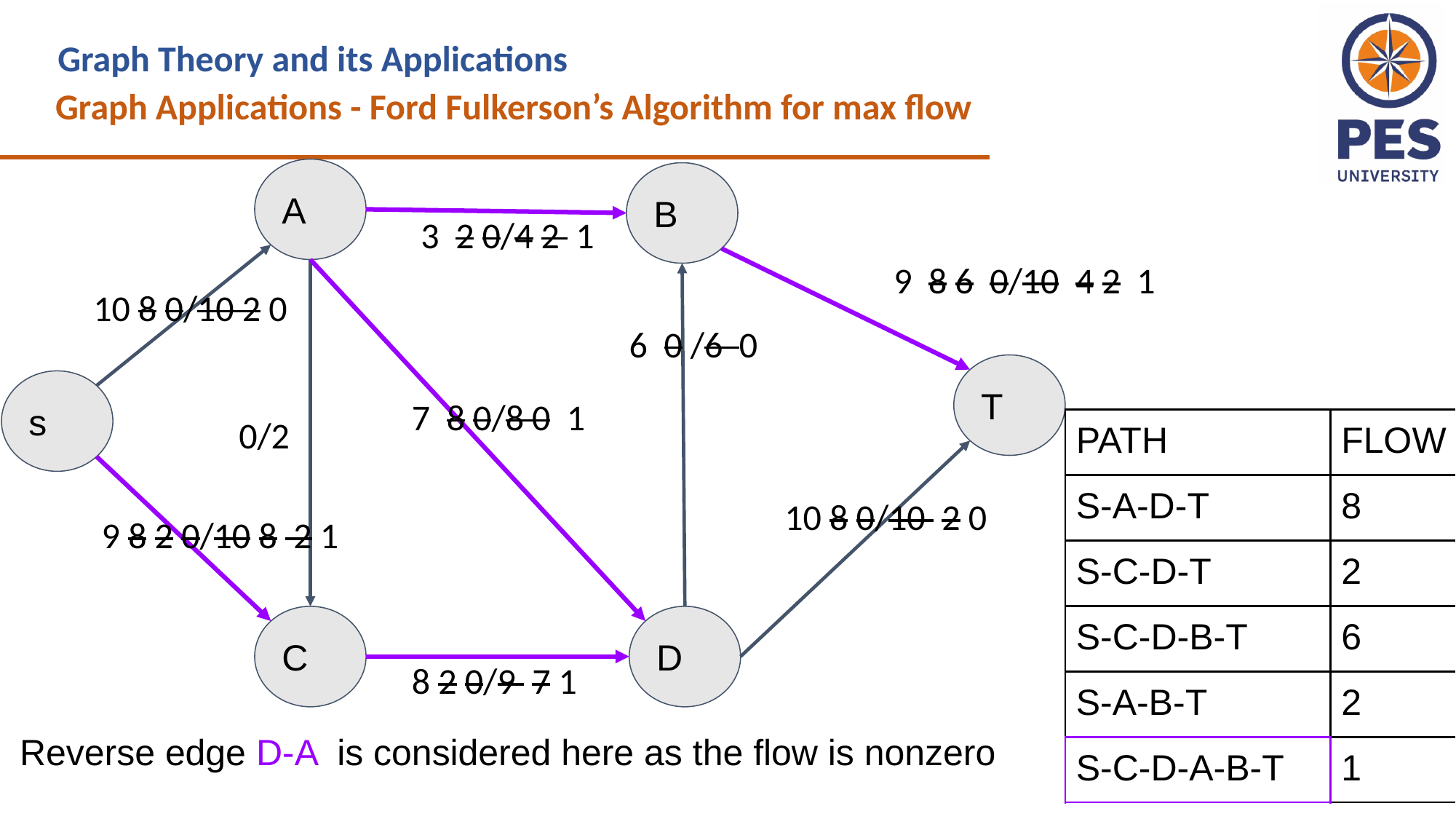

Graph Theory and its Applications
Graph Applications - Ford Fulkerson’s Algorithm for max flow
A
B

3  2 0/4 2  1
9  8 6  0/10  4 2  1
10 8 0/10 2 0
 6  0 /6  0

T
s
7  8 0/8 0  1
0/2
| PATH | FLOW |
| --- | --- |
| S-A-D-T | 8 |
| S-C-D-T | 2 |
| S-C-D-B-T | 6 |
| S-A-B-T | 2 |
| S-C-D-A-B-T | 1 |
10 8 0/10  2 0
 9 8 2 0/10 8  2 1
C
D
8 2 0/9  7 1
Reverse edge D-A  is considered here as the flow is nonzero